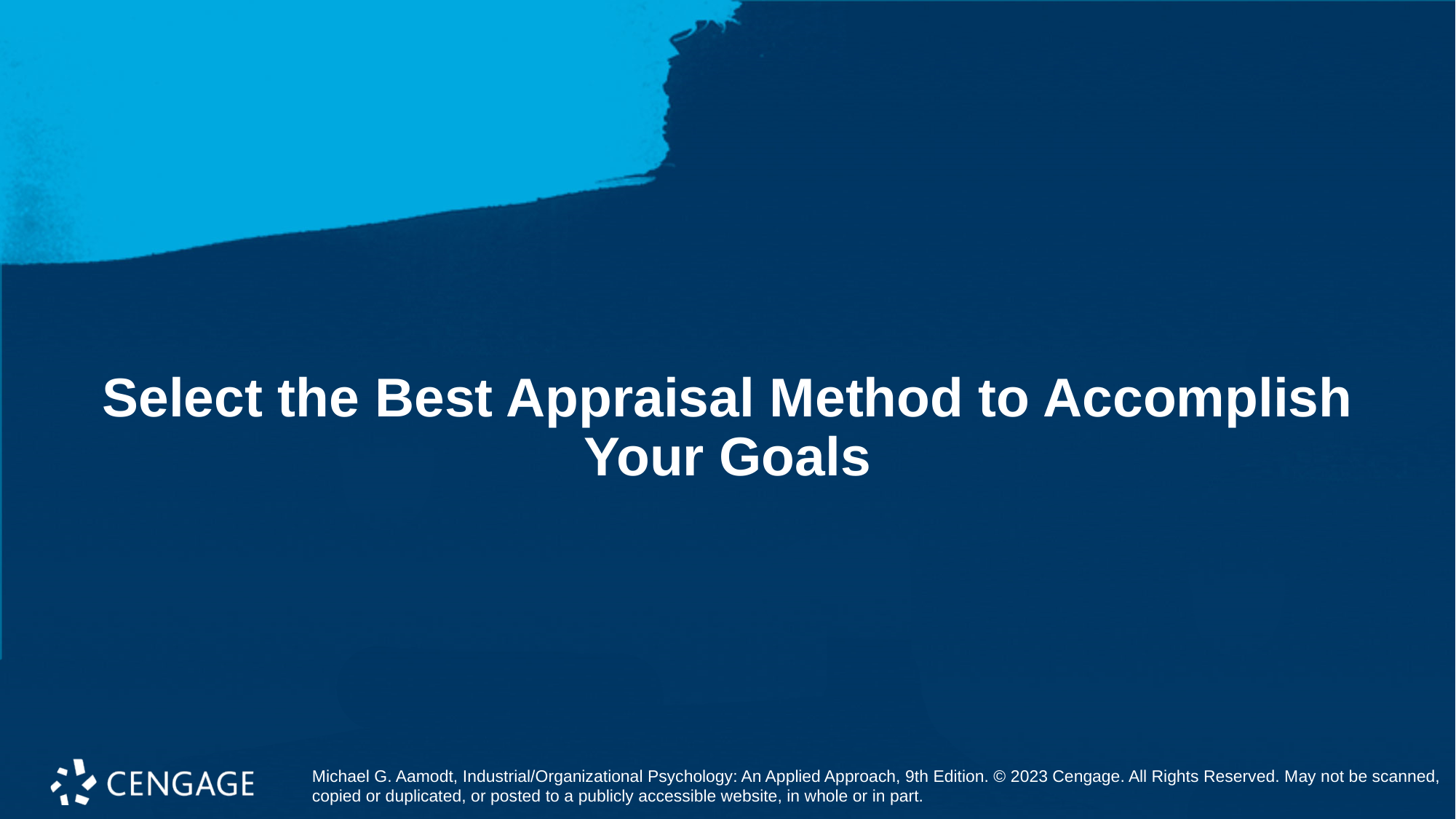

# Select the Best Appraisal Method to Accomplish Your Goals